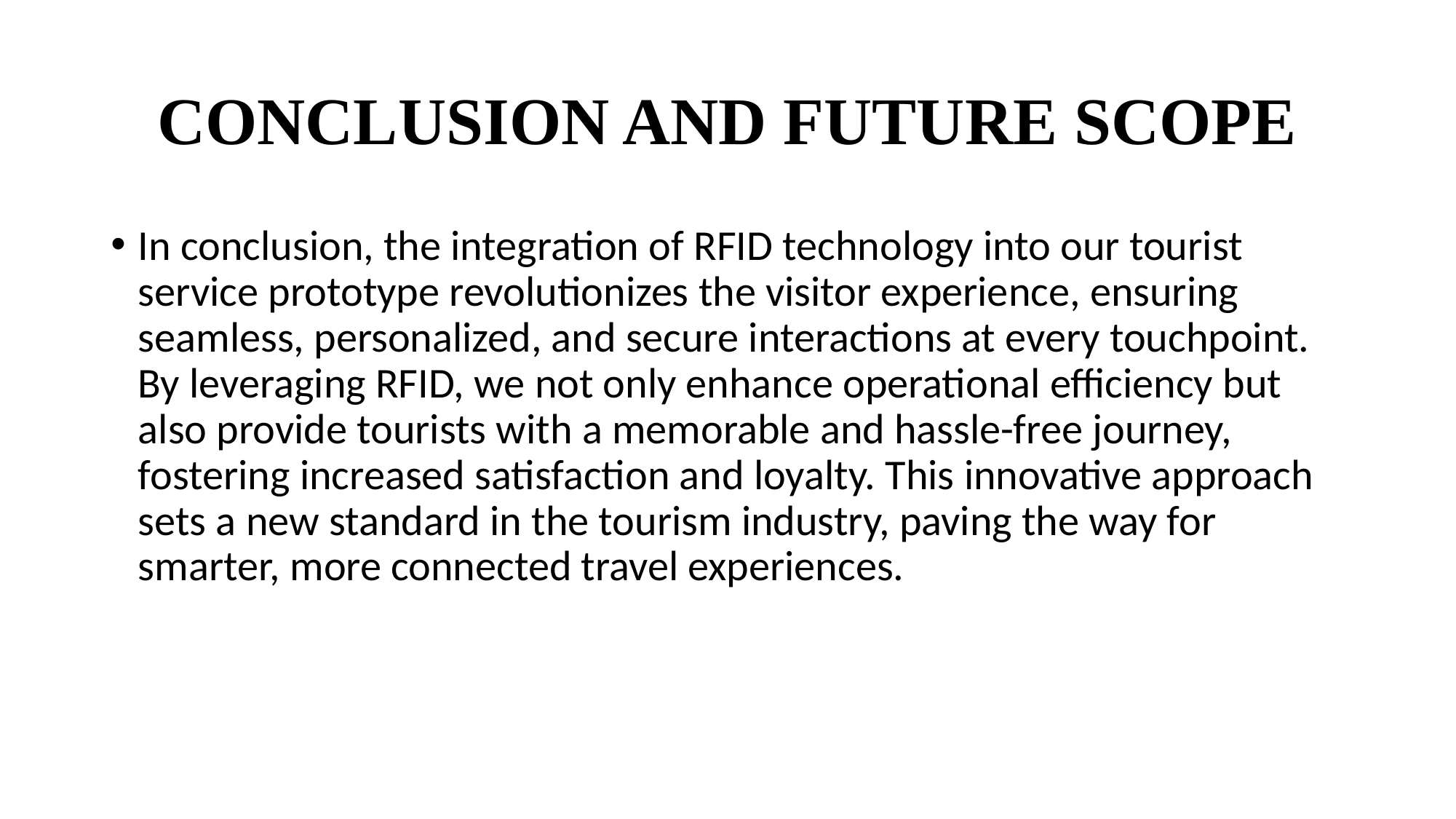

# CONCLUSION AND FUTURE SCOPE
In conclusion, the integration of RFID technology into our tourist service prototype revolutionizes the visitor experience, ensuring seamless, personalized, and secure interactions at every touchpoint. By leveraging RFID, we not only enhance operational efficiency but also provide tourists with a memorable and hassle-free journey, fostering increased satisfaction and loyalty. This innovative approach sets a new standard in the tourism industry, paving the way for smarter, more connected travel experiences.